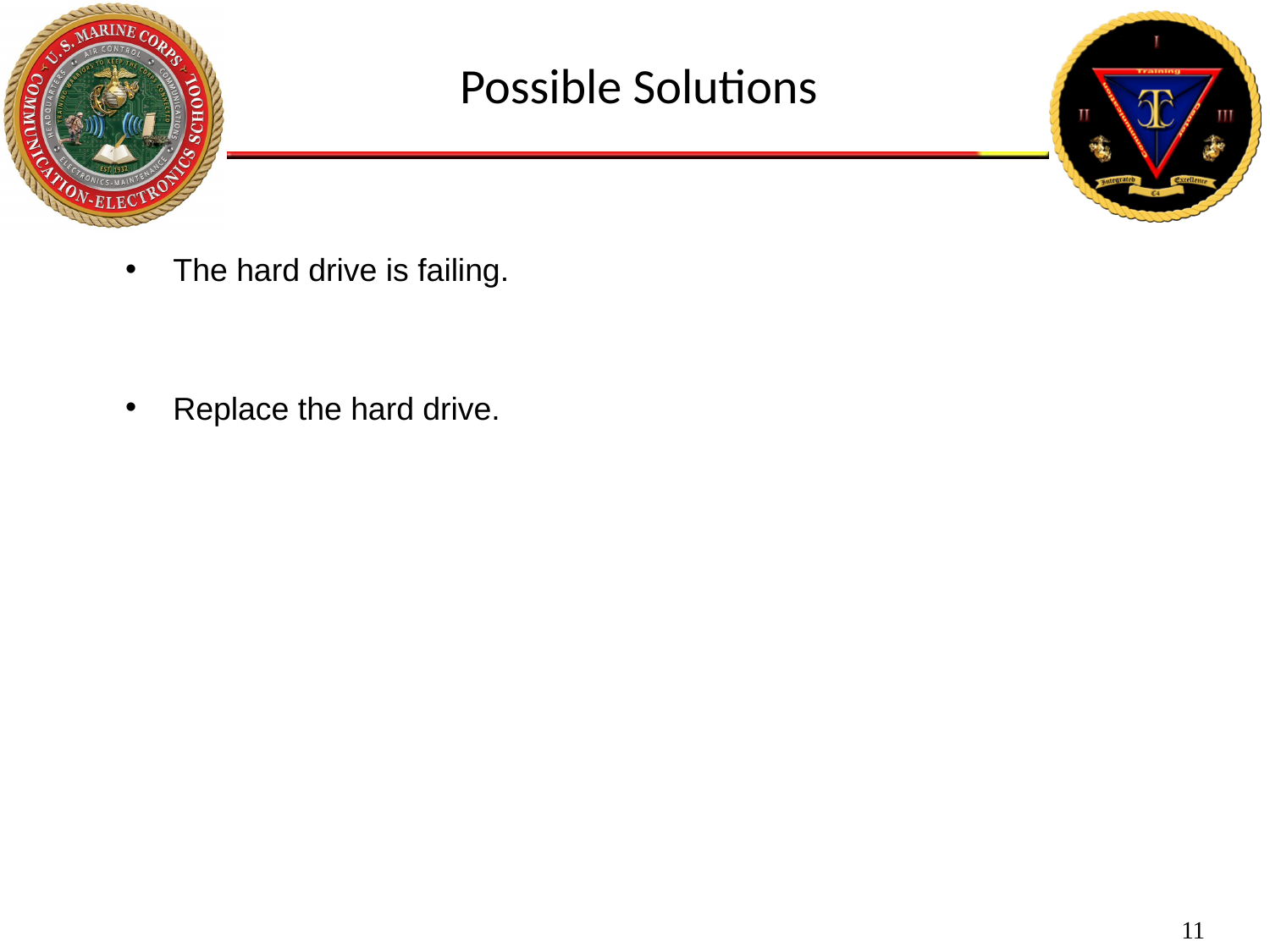

Possible Solutions
The hard drive is failing.

Replace the hard drive.